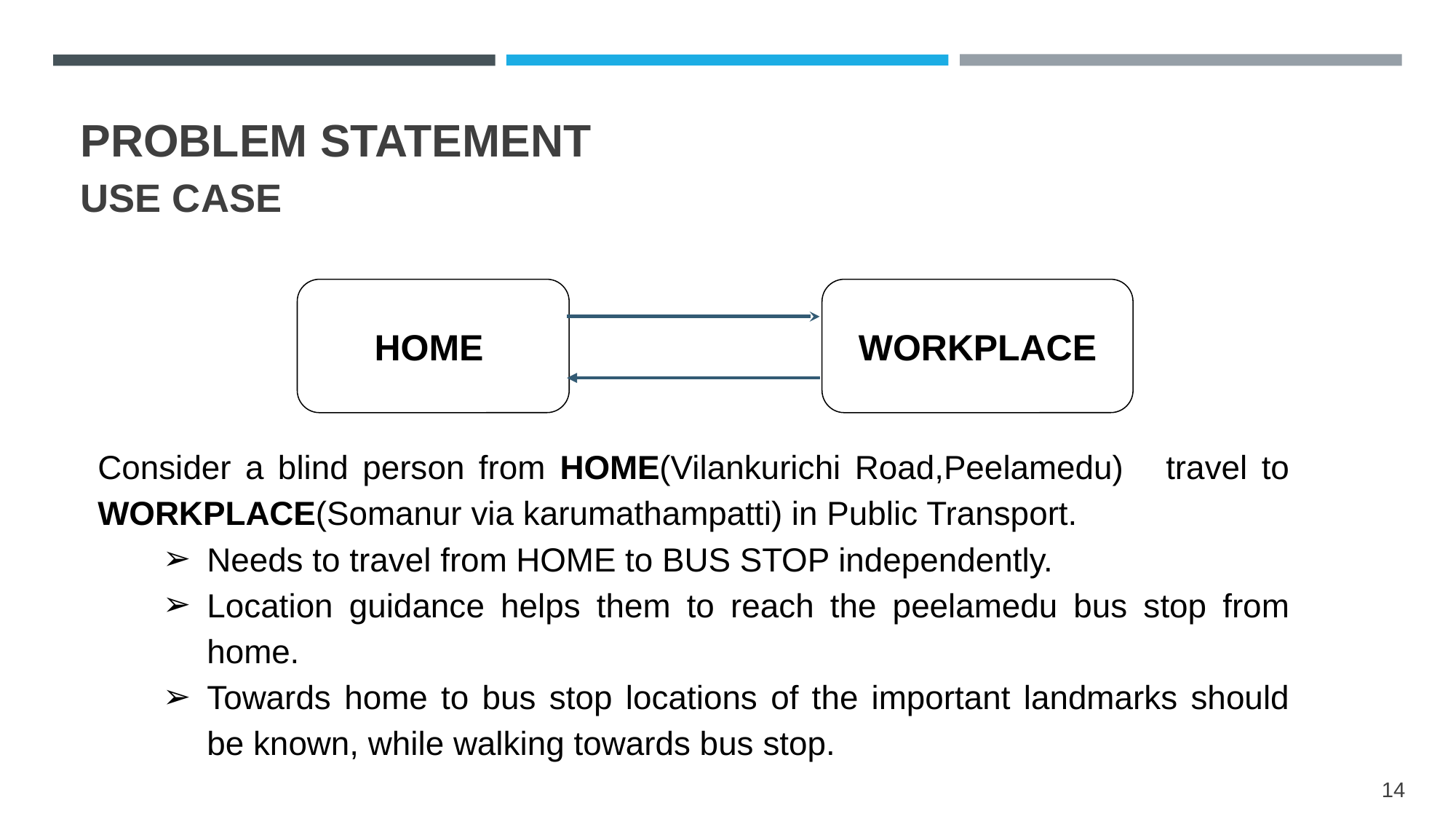

# PROBLEM STATEMENT
USE CASE
HOME
WORKPLACE
Consider a blind person from HOME(Vilankurichi Road,Peelamedu)   travel to WORKPLACE(Somanur via karumathampatti) in Public Transport.
Needs to travel from HOME to BUS STOP independently.
Location guidance helps them to reach the peelamedu bus stop from home.
Towards home to bus stop locations of the important landmarks should be known, while walking towards bus stop.

14